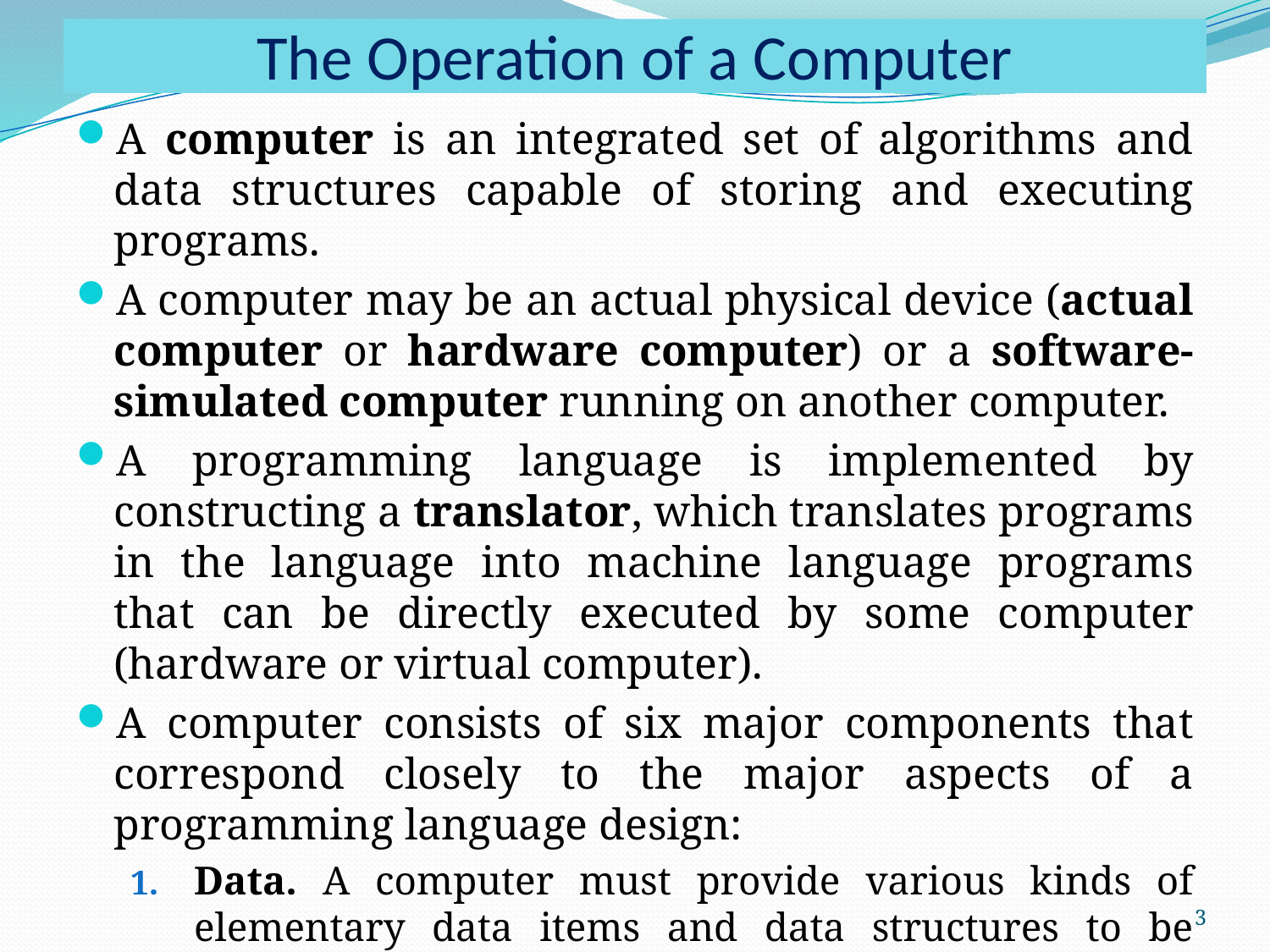

# The Operation of a Computer
A computer is an integrated set of algorithms and data structures capable of storing and executing programs.
A computer may be an actual physical device (actual computer or hardware computer) or a software-simulated computer running on another computer.
A programming language is implemented by constructing a translator, which translates programs in the language into machine language programs that can be directly executed by some computer (hardware or virtual computer).
A computer consists of six major components that correspond closely to the major aspects of a programming language design:
Data. A computer must provide various kinds of elementary data items and data structures to be implemented.

3